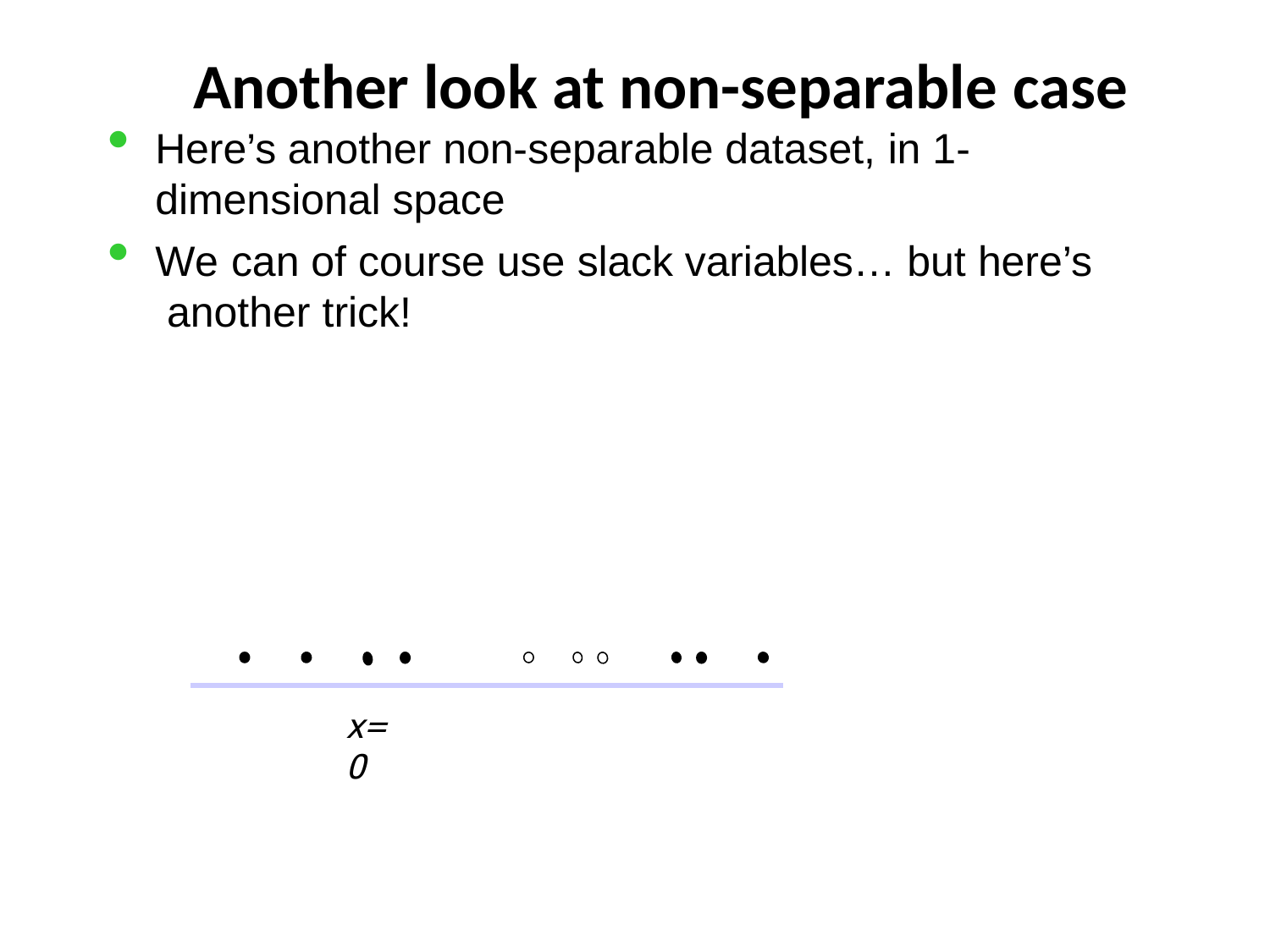

# Another look at non-separable case
Here’s another non-separable dataset, in 1-
dimensional space
We can of course use slack variables… but here’s  another trick!

x=0